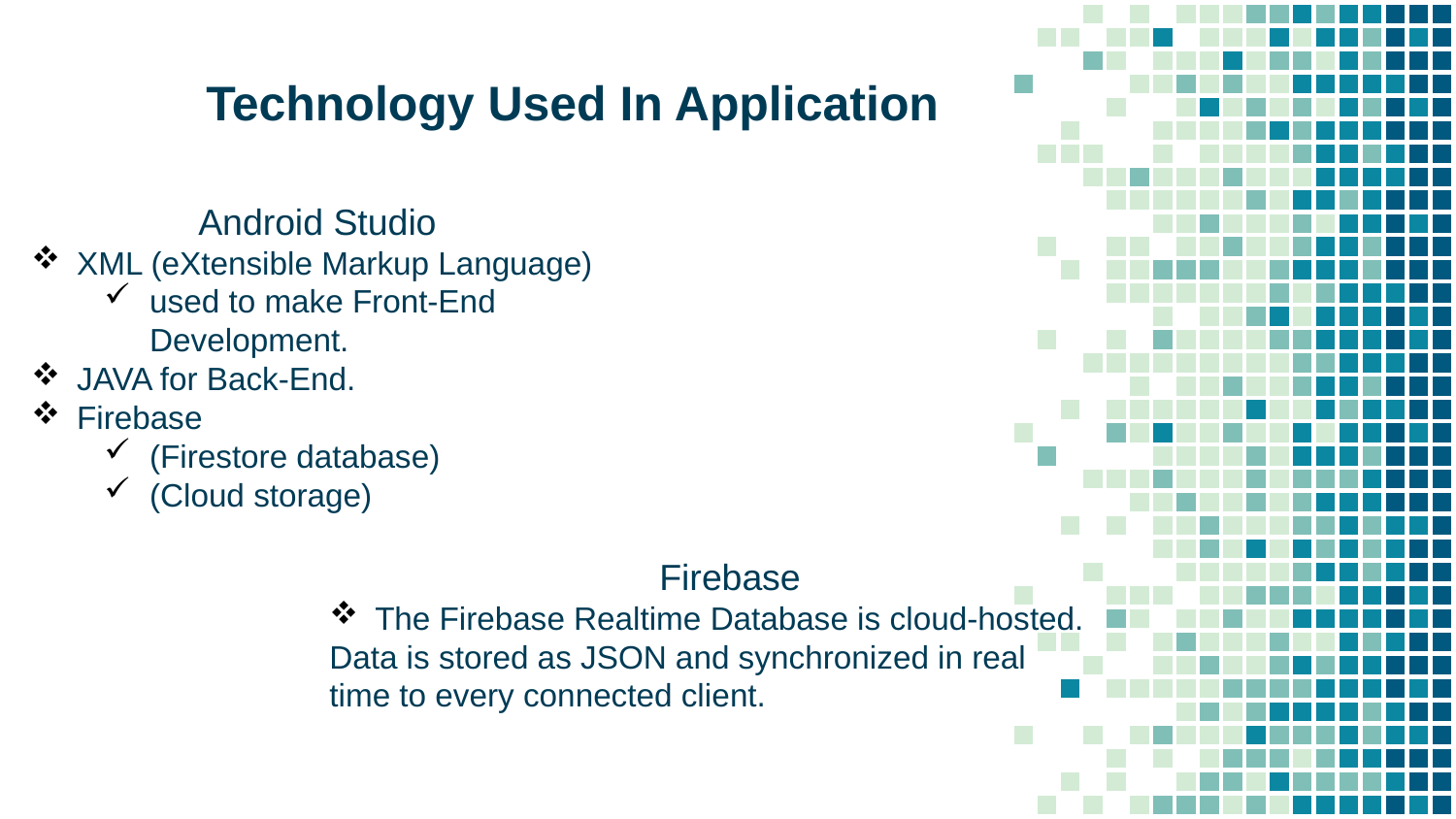

Technology Used In Application
Android Studio
XML (eXtensible Markup Language)
used to make Front-End Development.
JAVA for Back-End.
Firebase
(Firestore database)
(Cloud storage)
Firebase
The Firebase Realtime Database is cloud-hosted.
Data is stored as JSON and synchronized in real
time to every connected client.